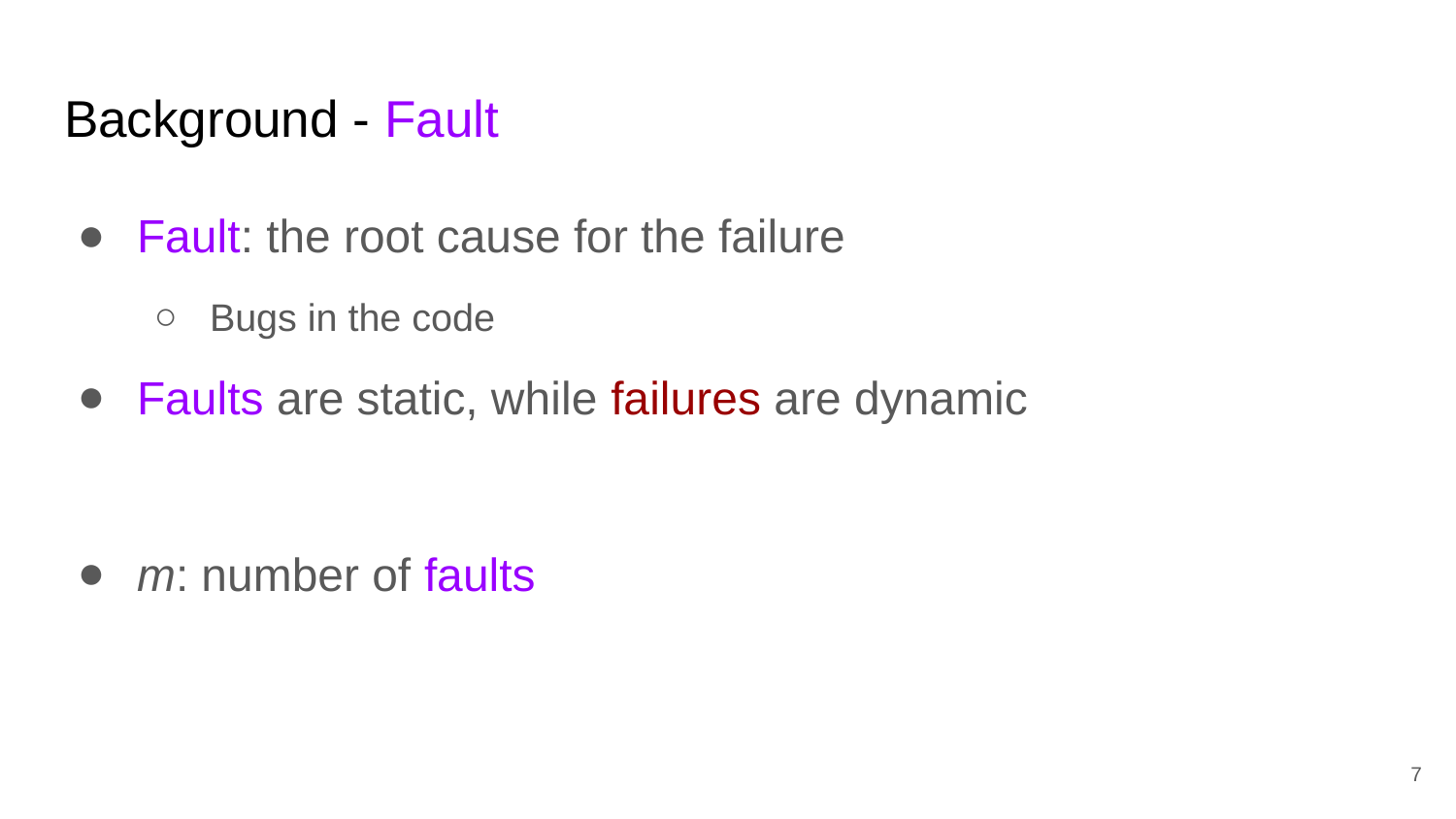

# Background - Fault
Fault: the root cause for the failure
Bugs in the code
Faults are static, while failures are dynamic

m: number of faults
7